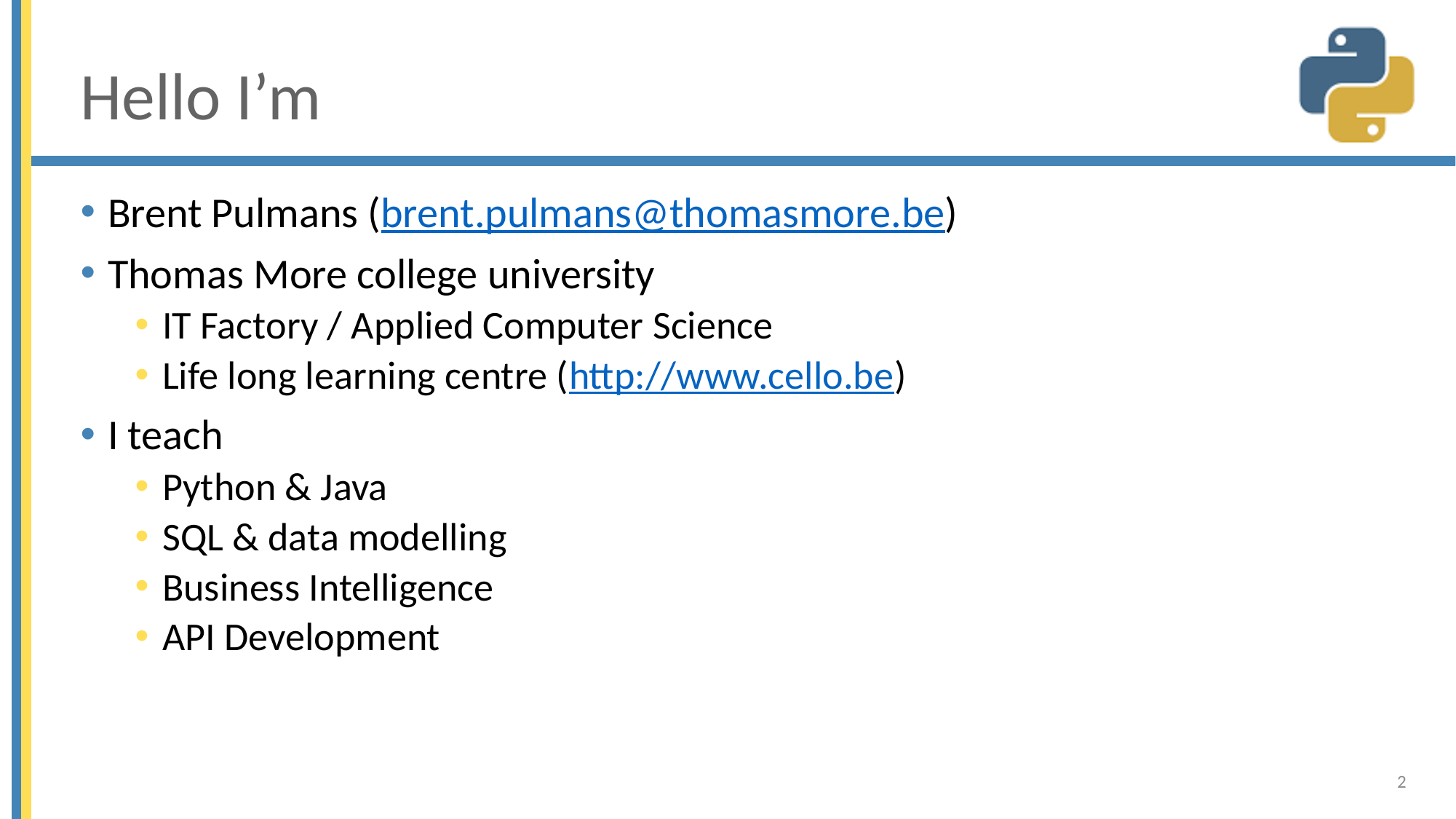

# Hello I’m
Brent Pulmans (brent.pulmans@thomasmore.be)
Thomas More college university
IT Factory / Applied Computer Science
Life long learning centre (http://www.cello.be)
I teach
Python & Java
SQL & data modelling
Business Intelligence
API Development

2